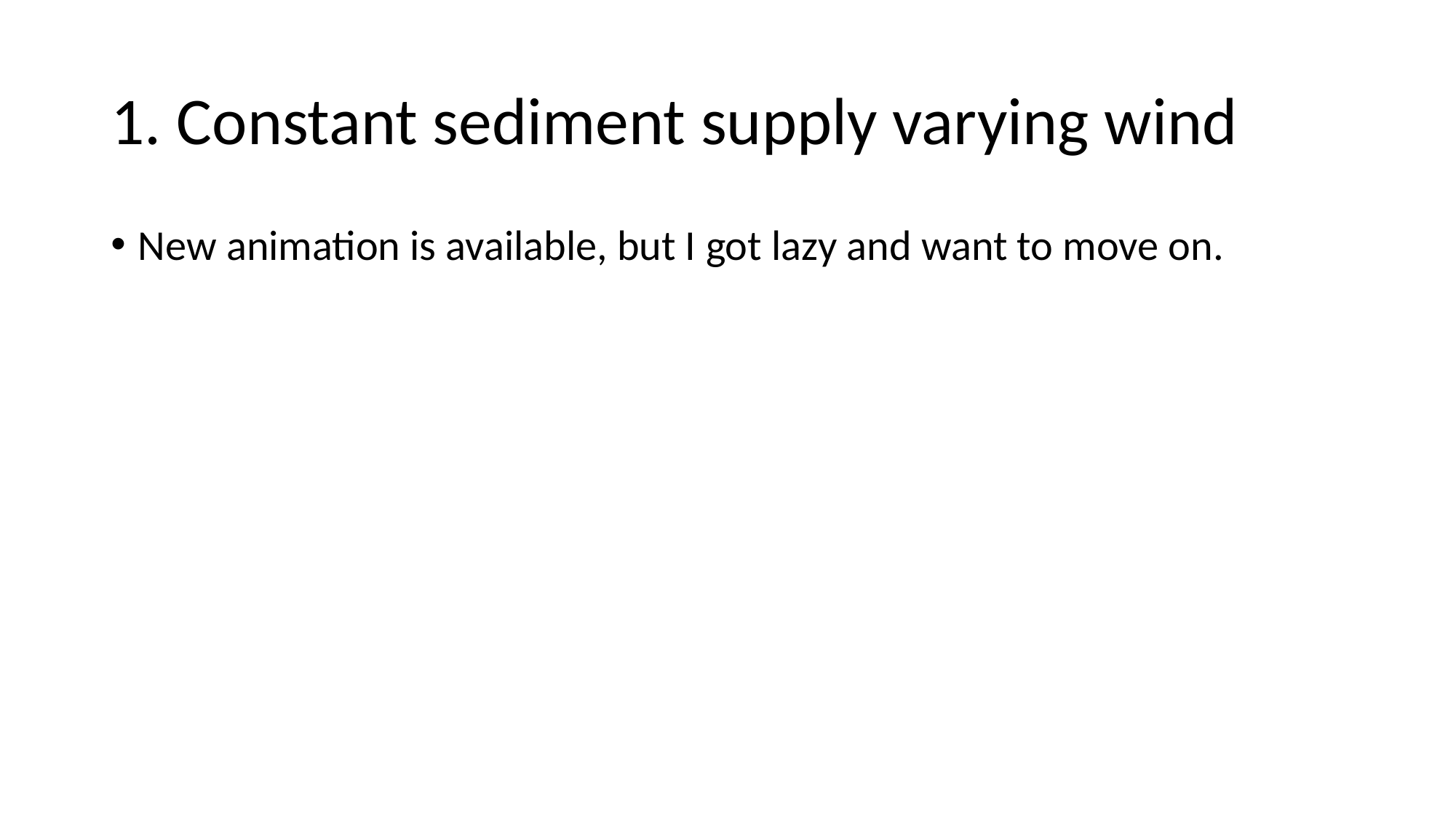

# 1. Constant sediment supply varying wind
New animation is available, but I got lazy and want to move on.